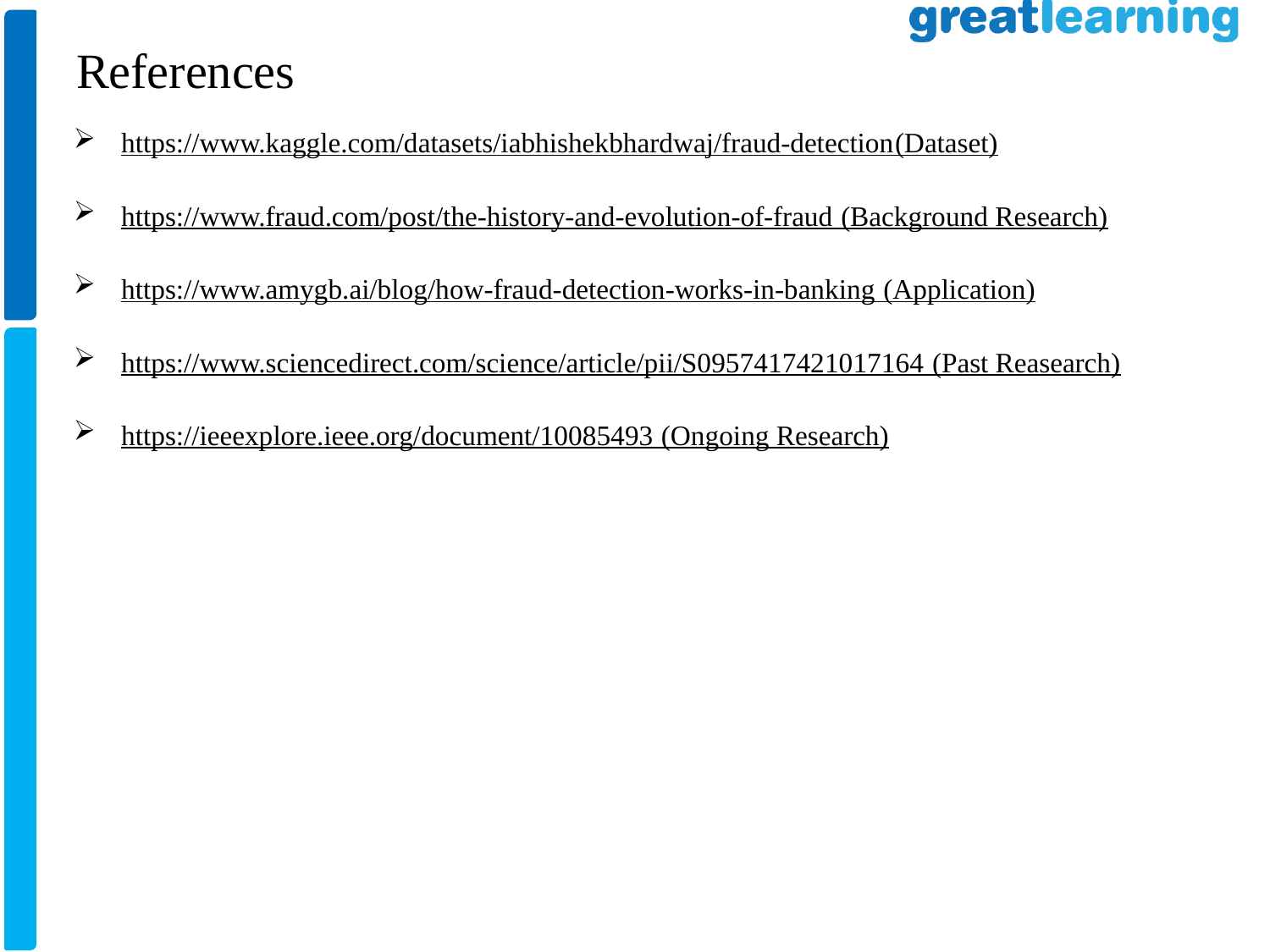

# References
https://www.kaggle.com/datasets/iabhishekbhardwaj/fraud-detection(Dataset)
https://www.fraud.com/post/the-history-and-evolution-of-fraud (Background Research)
https://www.amygb.ai/blog/how-fraud-detection-works-in-banking (Application)
https://www.sciencedirect.com/science/article/pii/S0957417421017164 (Past Reasearch)
https://ieeexplore.ieee.org/document/10085493 (Ongoing Research)